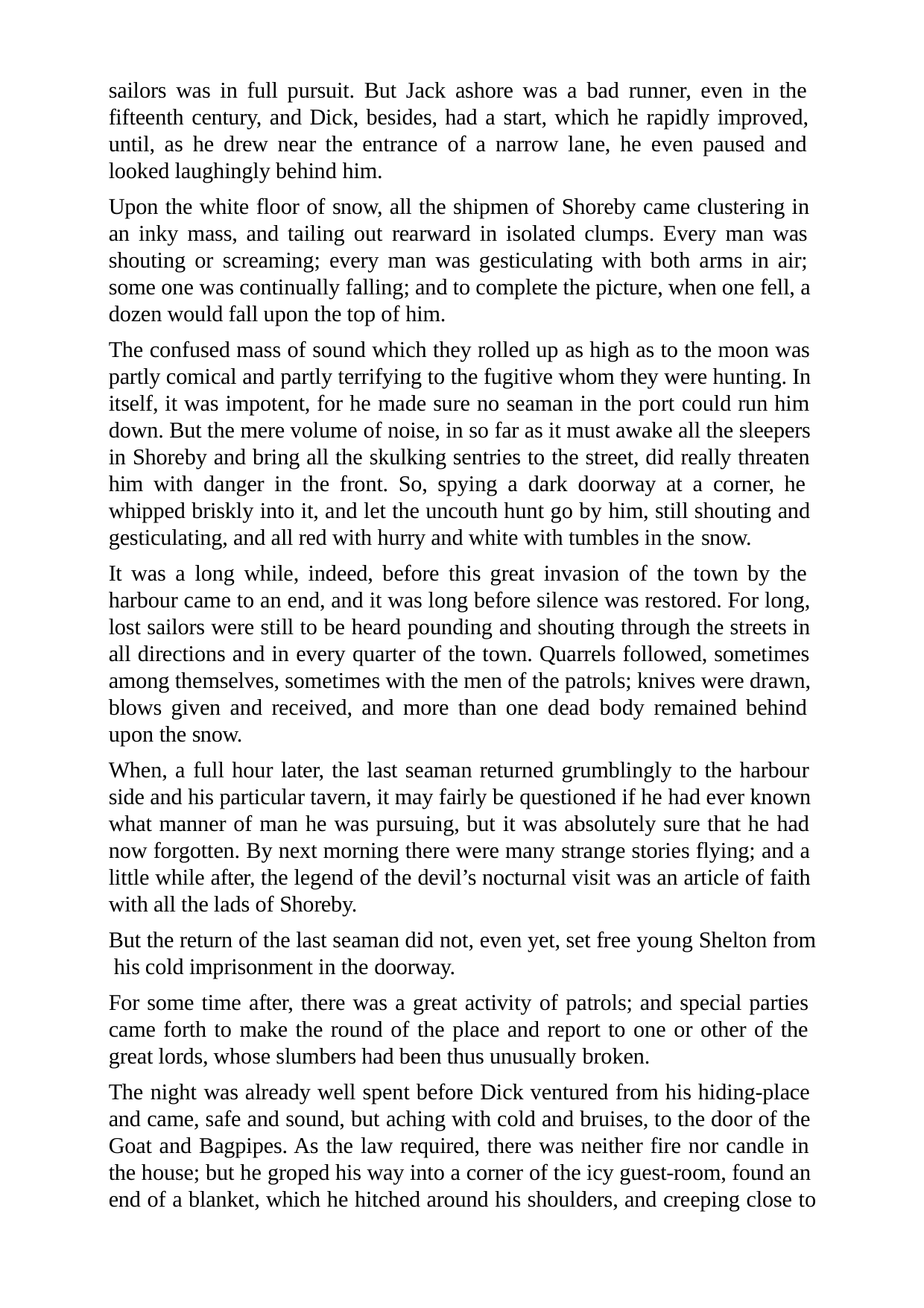

sailors was in full pursuit. But Jack ashore was a bad runner, even in the  fifteenth century, and Dick, besides, had a start, which he rapidly improved,  until, as he drew near the entrance of a narrow lane, he even paused and  looked laughingly behind him.
Upon the white floor of snow, all the shipmen of Shoreby came clustering in  an inky mass, and tailing out rearward in isolated clumps. Every man was  shouting or screaming; every man was gesticulating with both arms in air;  some one was continually falling; and to complete the picture, when one fell, a  dozen would fall upon the top of him.
The confused mass of sound which they rolled up as high as to the moon was  partly comical and partly terrifying to the fugitive whom they were hunting. In  itself, it was impotent, for he made sure no seaman in the port could run him  down. But the mere volume of noise, in so far as it must awake all the sleepers  in Shoreby and bring all the skulking sentries to the street, did really threaten  him with danger in the front. So, spying a dark doorway at a corner, he  whipped briskly into it, and let the uncouth hunt go by him, still shouting and  gesticulating, and all red with hurry and white with tumbles in the snow.
It was a long while, indeed, before this great invasion of the town by the  harbour came to an end, and it was long before silence was restored. For long,  lost sailors were still to be heard pounding and shouting through the streets in  all directions and in every quarter of the town. Quarrels followed, sometimes  among themselves, sometimes with the men of the patrols; knives were drawn,  blows given and received, and more than one dead body remained behind  upon the snow.
When, a full hour later, the last seaman returned grumblingly to the harbour  side and his particular tavern, it may fairly be questioned if he had ever known  what manner of man he was pursuing, but it was absolutely sure that he had  now forgotten. By next morning there were many strange stories flying; and a  little while after, the legend of the devil’s nocturnal visit was an article of faith  with all the lads of Shoreby.
But the return of the last seaman did not, even yet, set free young Shelton from  his cold imprisonment in the doorway.
For some time after, there was a great activity of patrols; and special parties  came forth to make the round of the place and report to one or other of the  great lords, whose slumbers had been thus unusually broken.
The night was already well spent before Dick ventured from his hiding-place  and came, safe and sound, but aching with cold and bruises, to the door of the  Goat and Bagpipes. As the law required, there was neither fire nor candle in  the house; but he groped his way into a corner of the icy guest-room, found an  end of a blanket, which he hitched around his shoulders, and creeping close to